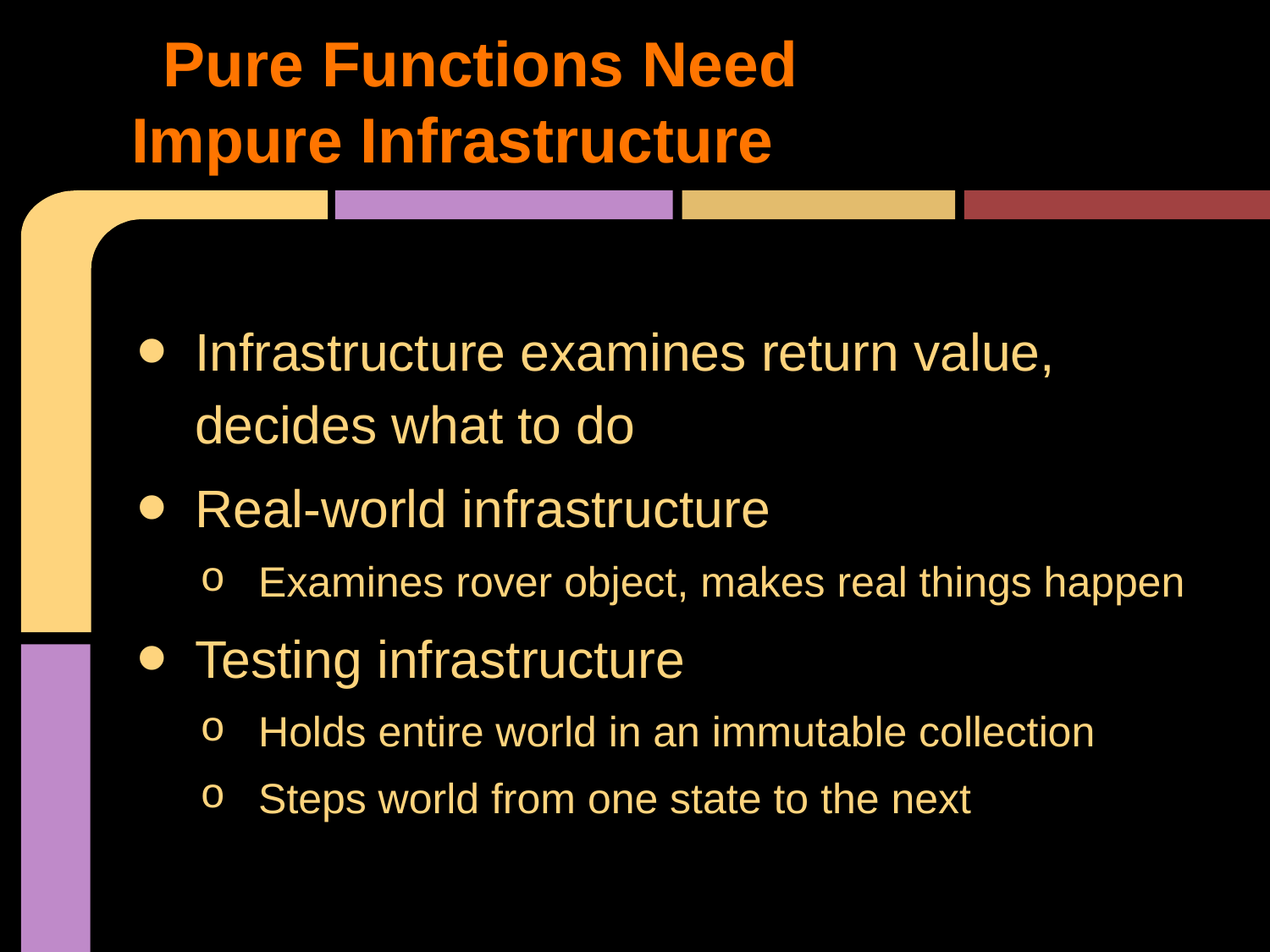

# Pure Functions Need Impure Infrastructure
Infrastructure examines return value, decides what to do
Real-world infrastructure
Examines rover object, makes real things happen
Testing infrastructure
Holds entire world in an immutable collection
Steps world from one state to the next